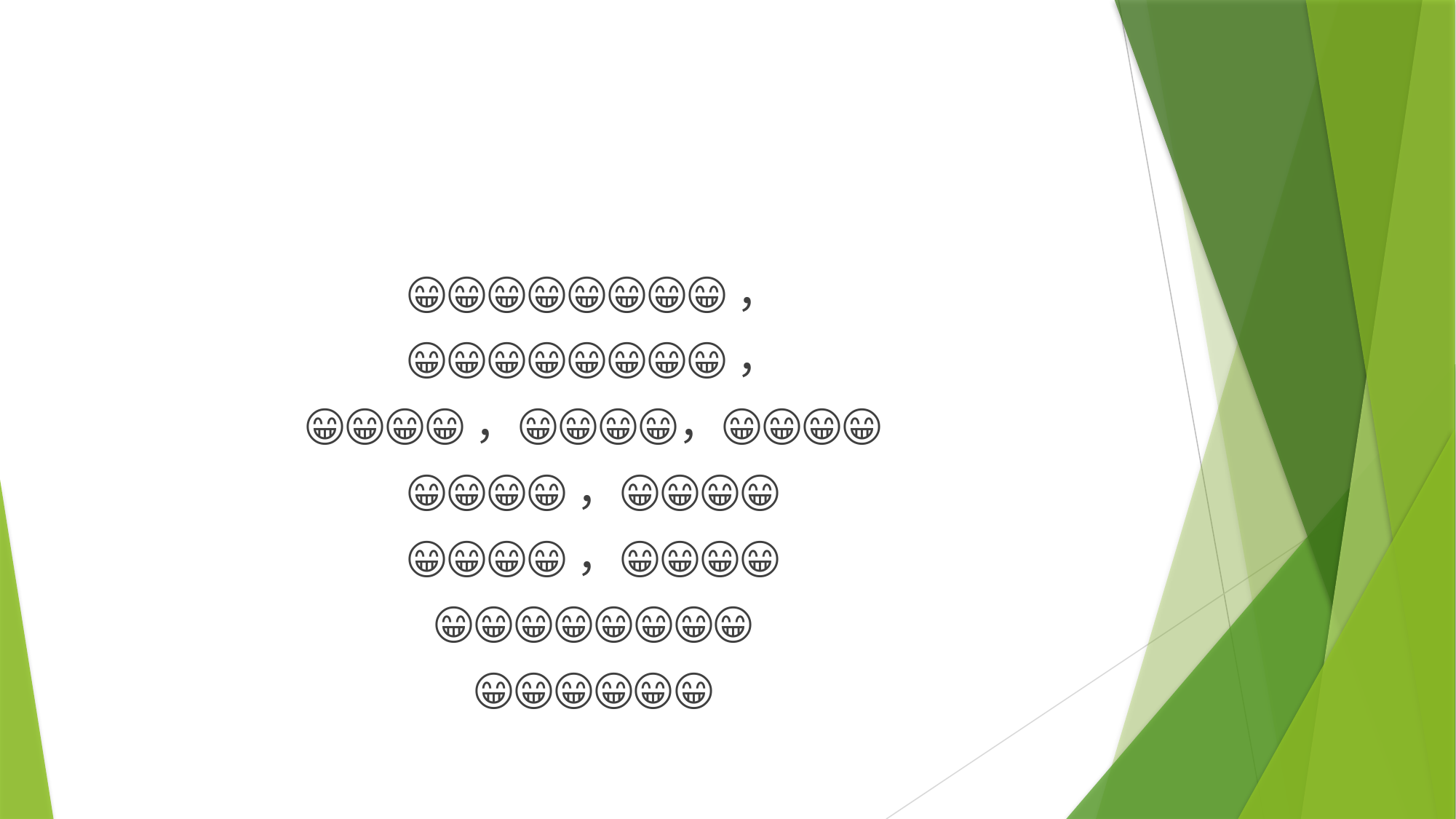

#
😁😁😁😁😁😁😁😁，
😁😁😁😁😁😁😁😁，
😁😁😁😁，😁😁😁😁，😁😁😁😁
😁😁😁😁，😁😁😁😁
😁😁😁😁，😁😁😁😁
😁😁😁😁😁😁😁😁
😁😁😁😁😁😁